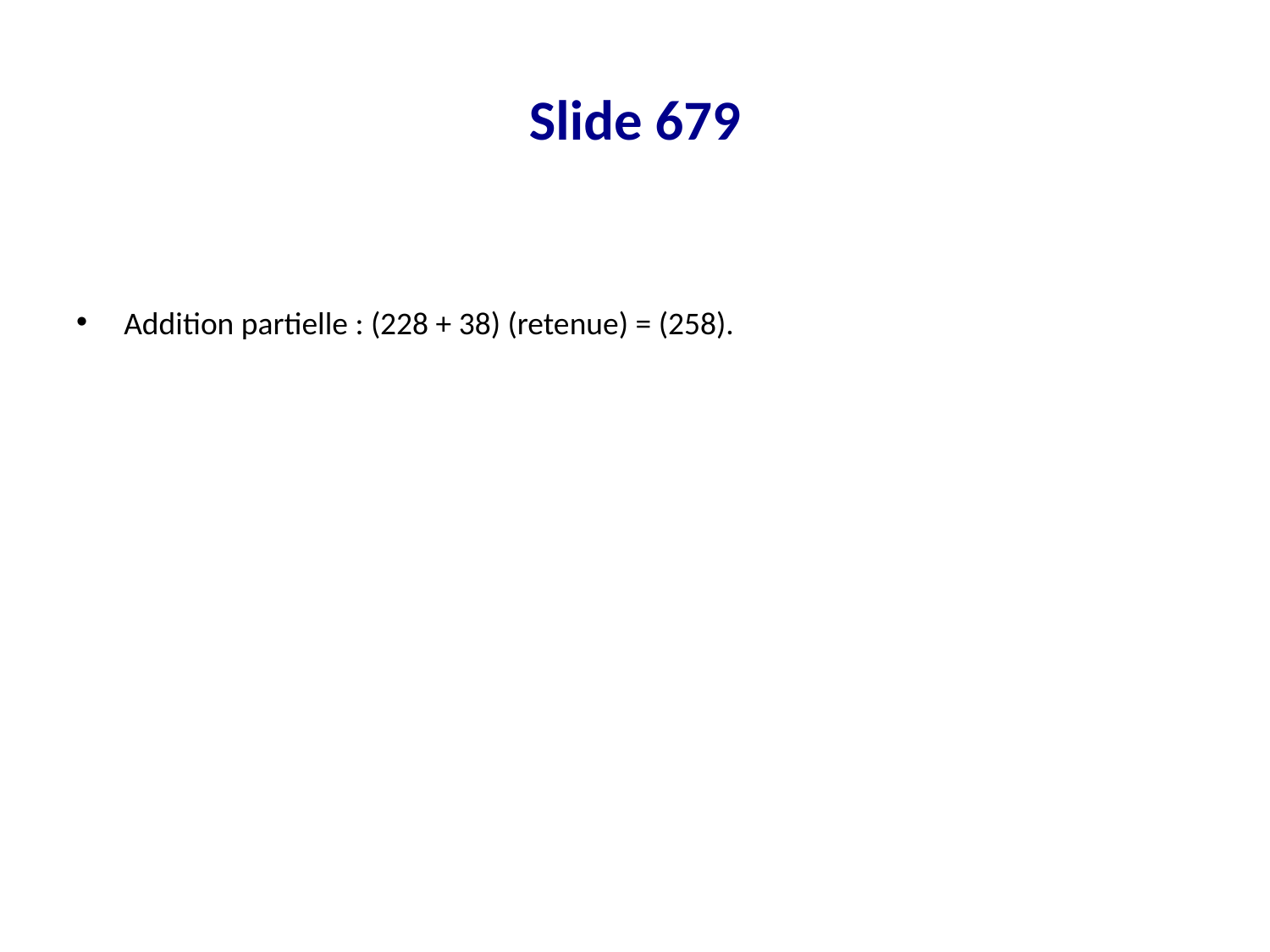

# Slide 679

Addition partielle : (228 + 38) (retenue) = (258).